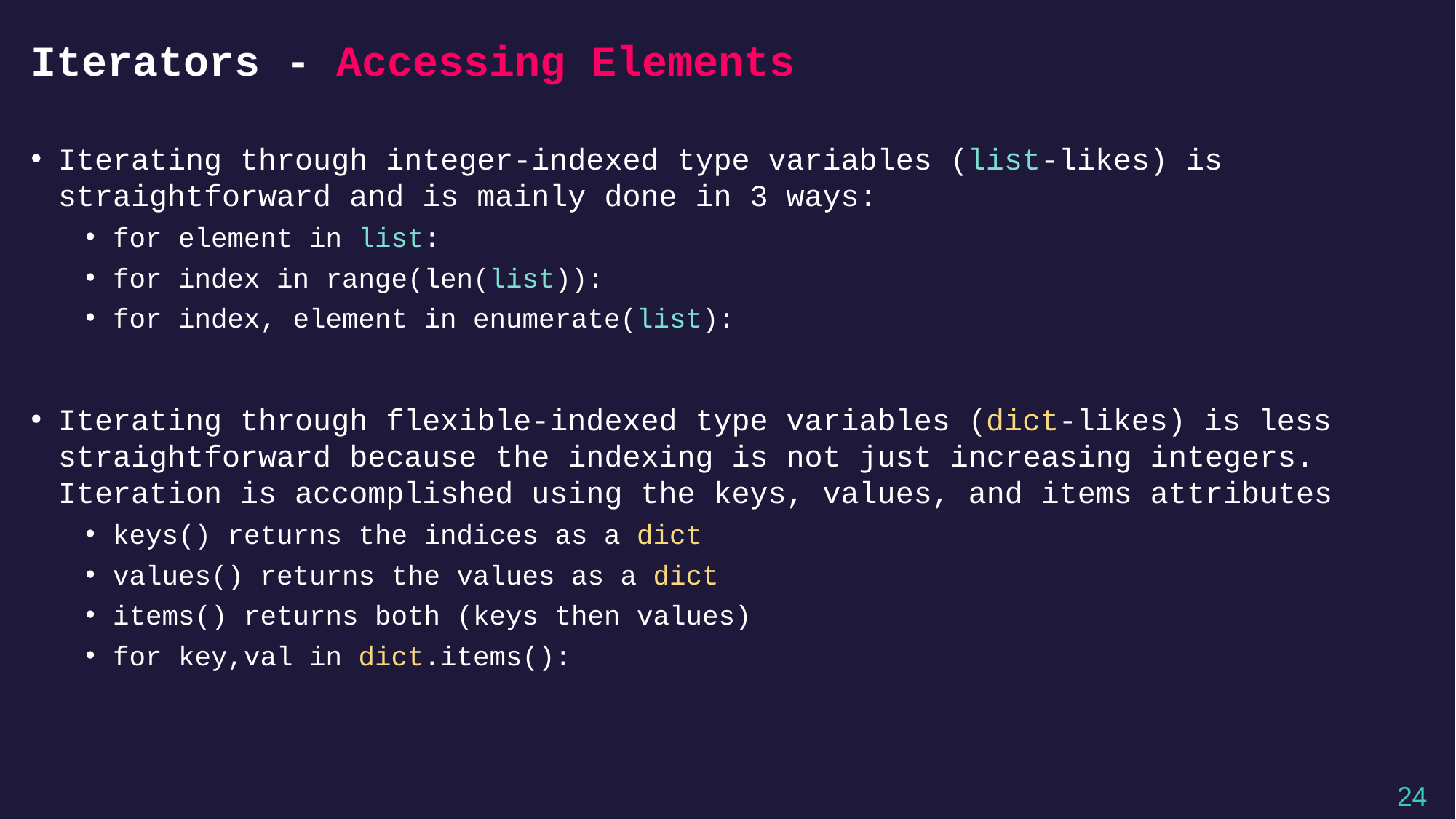

# Iterators - Accessing Elements
Iterating through integer-indexed type variables (list-likes) is straightforward and is mainly done in 3 ways:
for element in list:
for index in range(len(list)):
for index, element in enumerate(list):

Iterating through flexible-indexed type variables (dict-likes) is less straightforward because the indexing is not just increasing integers. Iteration is accomplished using the keys, values, and items attributes
keys() returns the indices as a dict
values() returns the values as a dict
items() returns both (keys then values)
for key,val in dict.items():